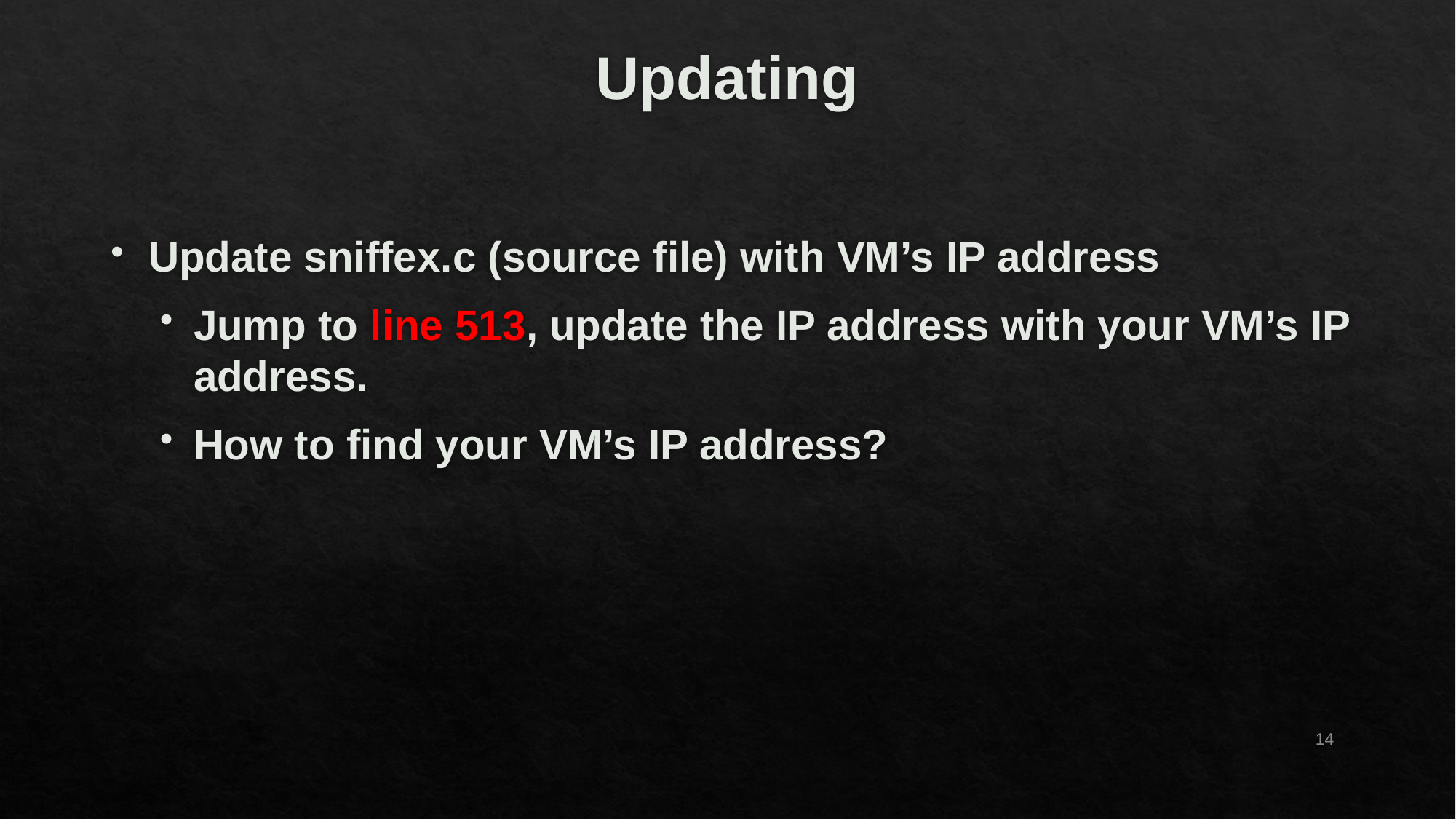

# Updating
Update sniffex.c (source file) with VM’s IP address
Jump to line 513, update the IP address with your VM’s IP address.
How to find your VM’s IP address?

14